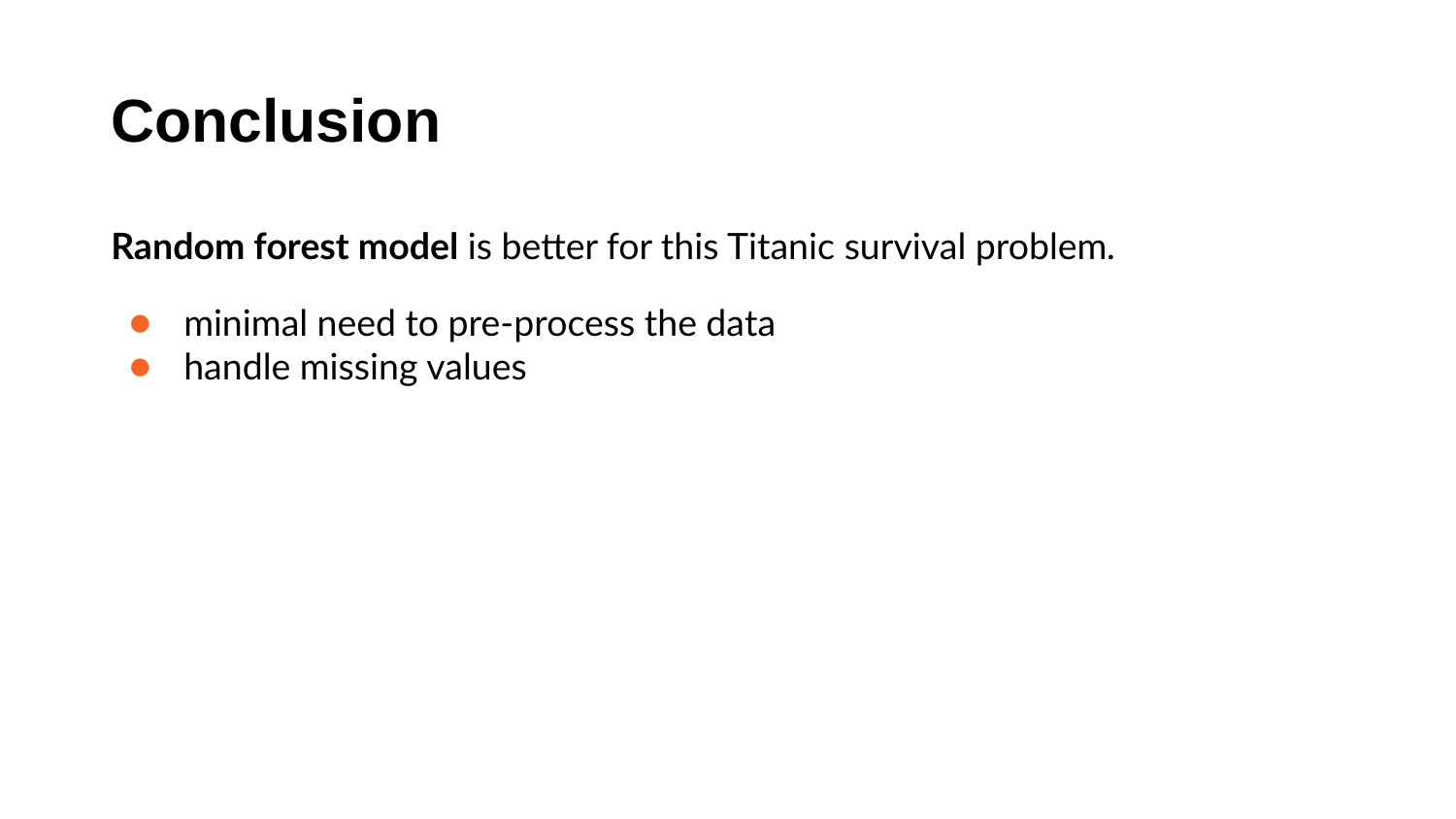

# Conclusion
Random forest model is better for this Titanic survival problem.
minimal need to pre-process the data
handle missing values